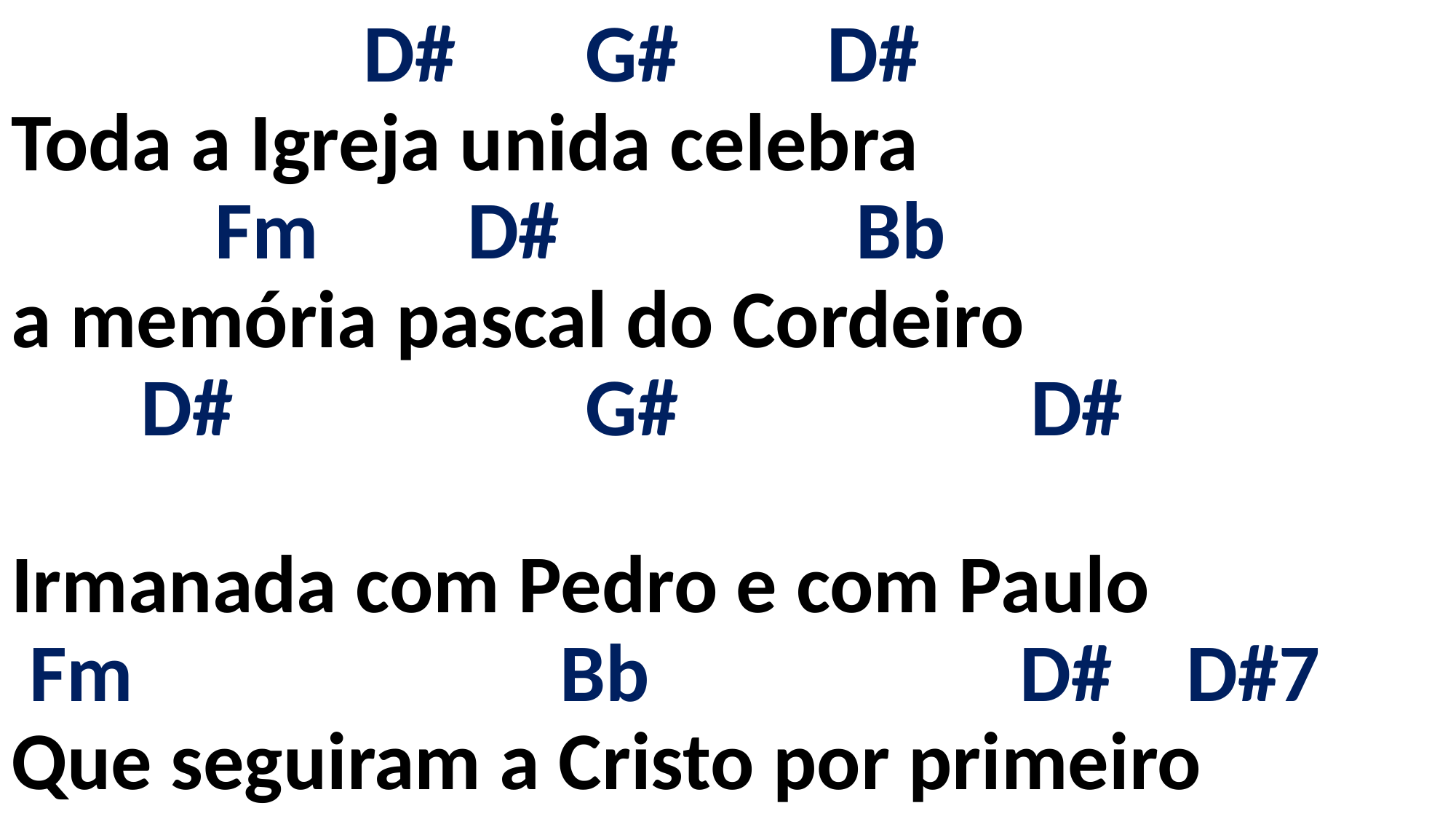

# D#       G#        D# Toda a Igreja unida celebra Fm        D#                Bb a memória pascal do Cordeiro D#                   G#                   D# Irmanada com Pedro e com Paulo Fm                       Bb                    D#    D#7 Que seguiram a Cristo por primeiro